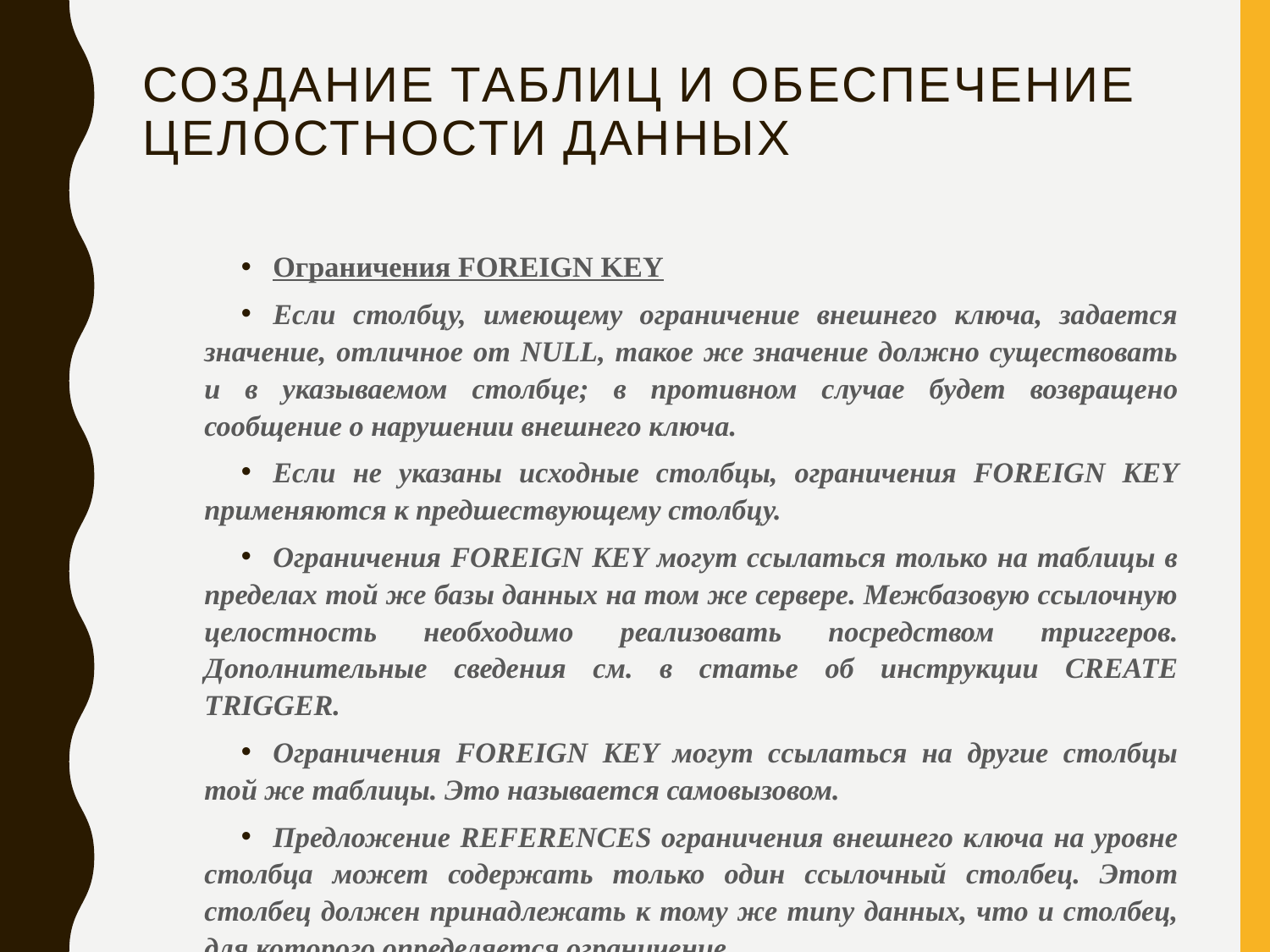

# Создание таблиц и обеспечение целостности данных
Ограничения FOREIGN KEY
Если столбцу, имеющему ограничение внешнего ключа, задается значение, отличное от NULL, такое же значение должно существовать и в указываемом столбце; в противном случае будет возвращено сообщение о нарушении внешнего ключа.
Если не указаны исходные столбцы, ограничения FOREIGN KEY применяются к предшествующему столбцу.
Ограничения FOREIGN KEY могут ссылаться только на таблицы в пределах той же базы данных на том же сервере. Межбазовую ссылочную целостность необходимо реализовать посредством триггеров. Дополнительные сведения см. в статье об инструкции CREATE TRIGGER.
Ограничения FOREIGN KEY могут ссылаться на другие столбцы той же таблицы. Это называется самовызовом.
Предложение REFERENCES ограничения внешнего ключа на уровне столбца может содержать только один ссылочный столбец. Этот столбец должен принадлежать к тому же типу данных, что и столбец, для которого определяется ограничение.